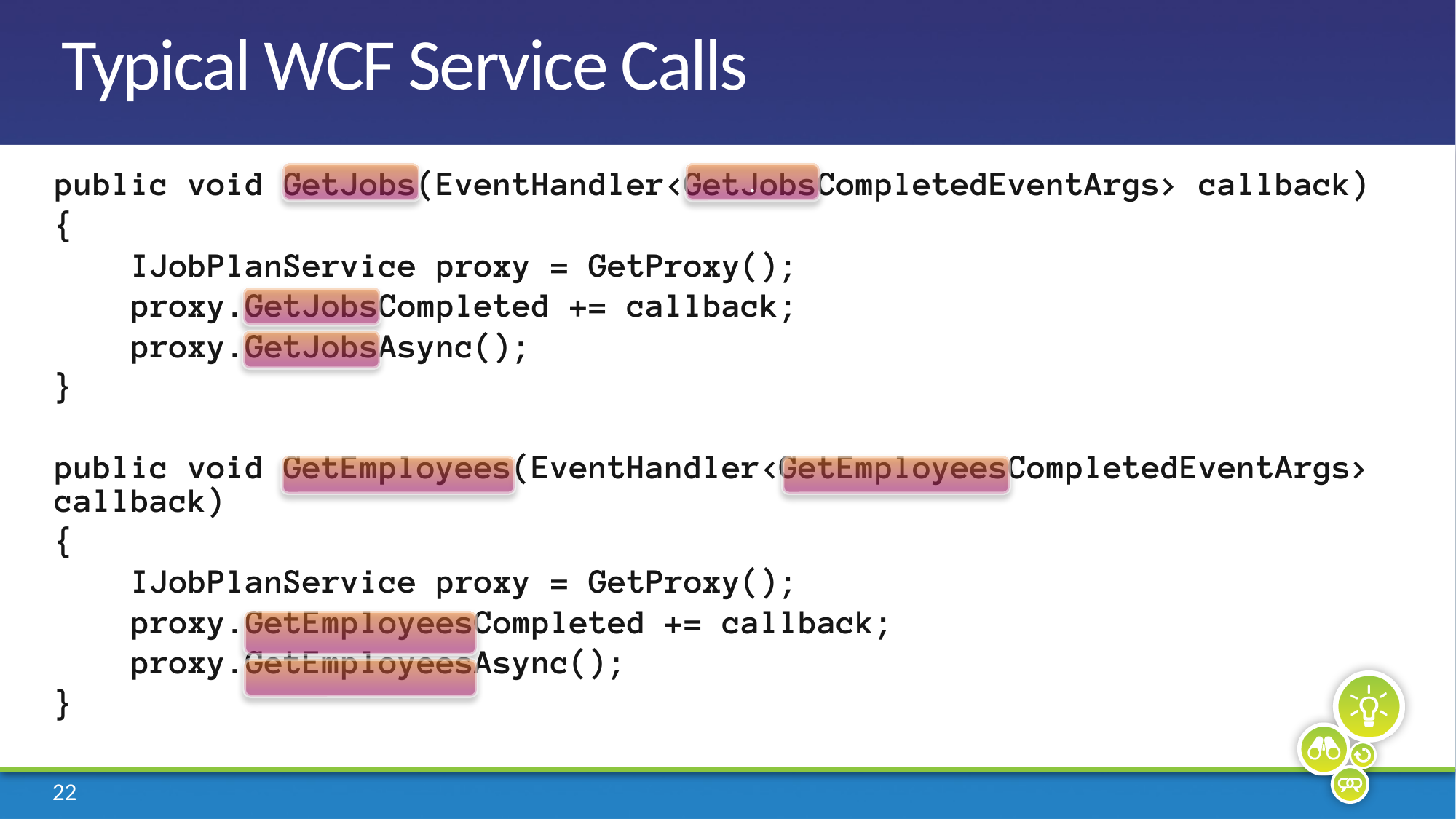

# Typical WCF Service Calls
.

public void GetJobs(EventHandler<GetJobsCompletedEventArgs> callback)
{
    IJobPlanService proxy = GetProxy();
    proxy.GetJobsCompleted += callback;
    proxy.GetJobsAsync();
}

public void GetEmployees(EventHandler<GetEmployeesCompletedEventArgs>
callback)
{
    IJobPlanService proxy = GetProxy();
    proxy.GetEmployeesCompleted += callback;
    proxy.GetEmployeesAsync();
}